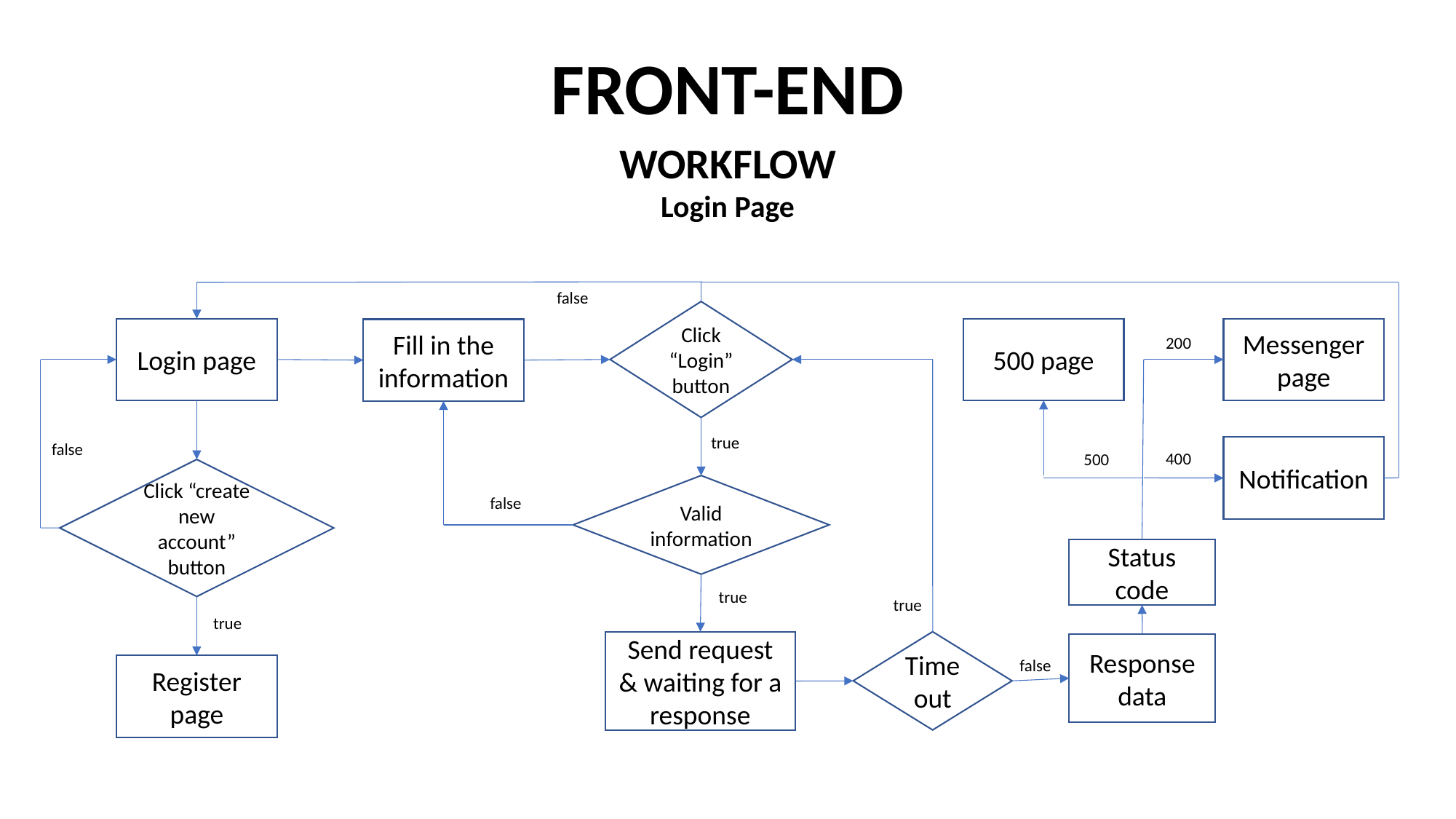

FRONT-END
WORKFLOW
Login Page
false
Click “Login” button
500 page
Messenger page
Login page
Fill in the information
200
true
false
Notification
400
500
Click “create new account” button
Valid information
false
Status code
true
true
true
Send request & waiting for a response
Time out
Response data
false
Register page